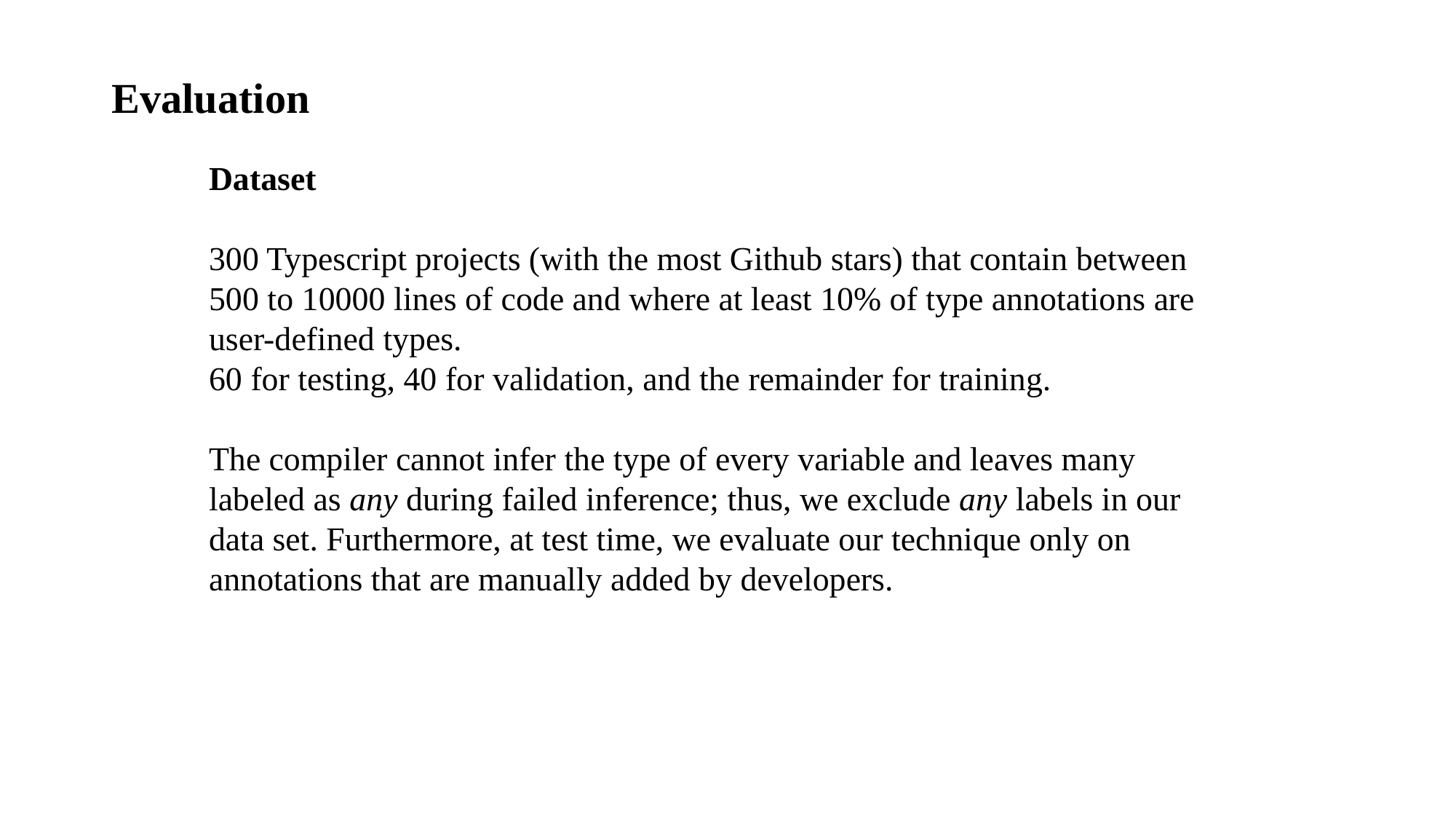

Evaluation
Dataset

300 Typescript projects (with the most Github stars) that contain between 500 to 10000 lines of code and where at least 10% of type annotations are user-defined types.
60 for testing, 40 for validation, and the remainder for training.

The compiler cannot infer the type of every variable and leaves many labeled as any during failed inference; thus, we exclude any labels in our data set. Furthermore, at test time, we evaluate our technique only on annotations that are manually added by developers.